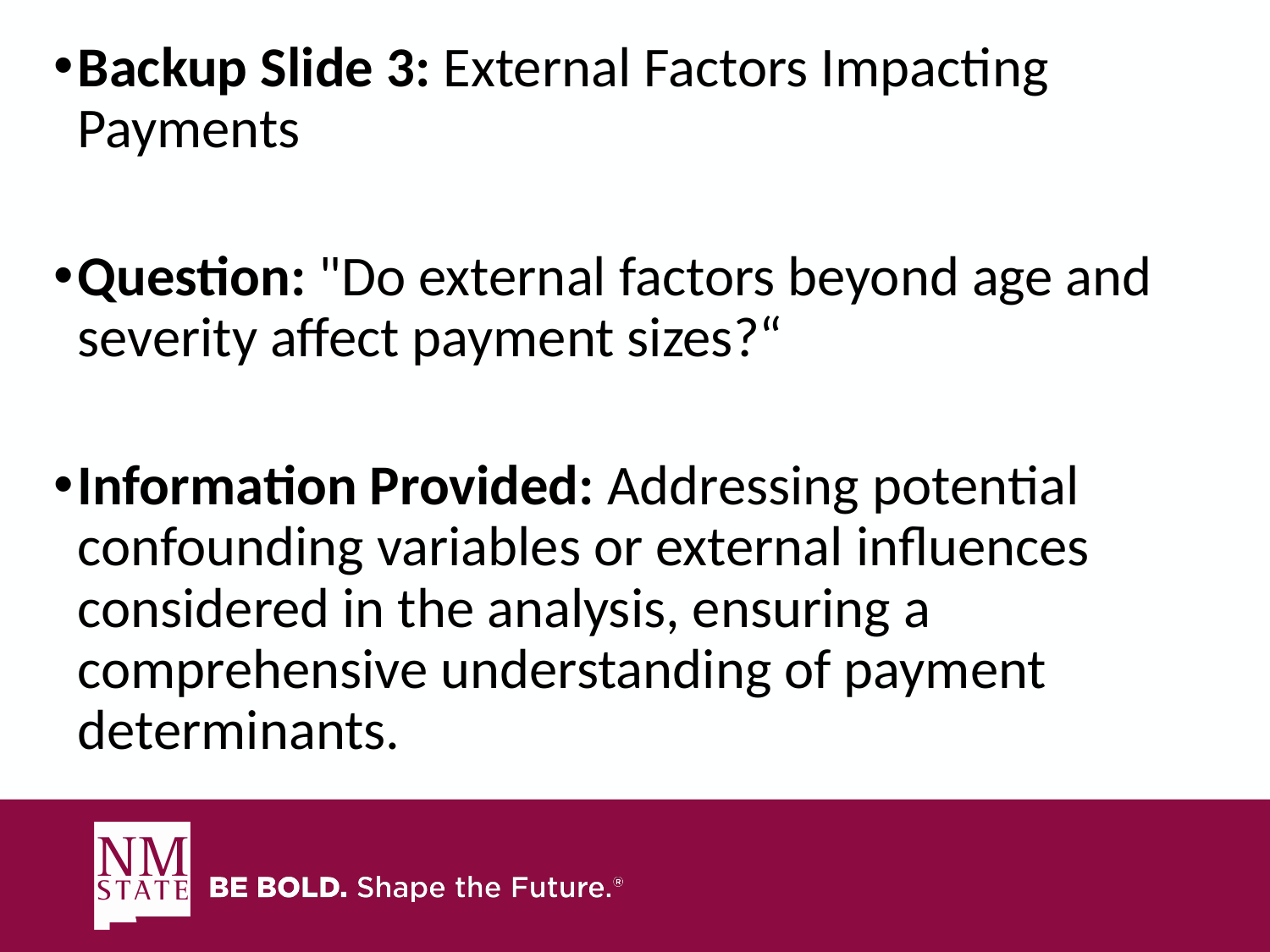

Backup Slide 3: External Factors Impacting Payments

Question: "Do external factors beyond age and severity affect payment sizes?“

Information Provided: Addressing potential confounding variables or external influences considered in the analysis, ensuring a comprehensive understanding of payment determinants.